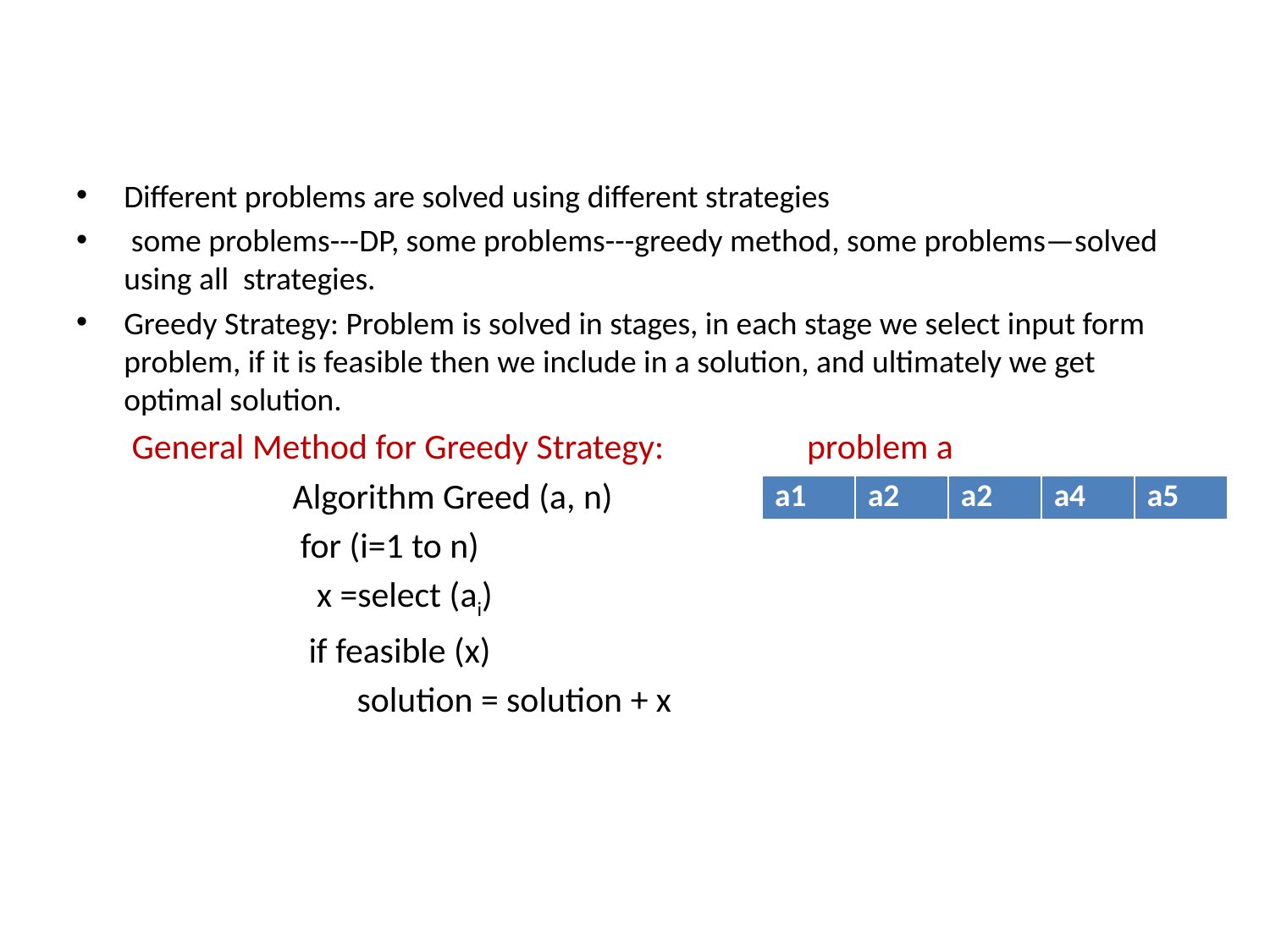

#
Different problems are solved using different strategies
 some problems---DP, some problems---greedy method, some problems—solved using all  strategies.
Greedy Strategy: Problem is solved in stages, in each stage we select input form problem, if it is feasible then we include in a solution, and ultimately we get optimal solution.
General Method for Greedy Strategy:   	     problem a
                    Algorithm Greed (a, n)
                     for (i=1 to n)
                       x =select (ai)
                      if feasible (x)
                            solution = solution + x
| a1 | a2 | a2 | a4 | a5 |
| --- | --- | --- | --- | --- |